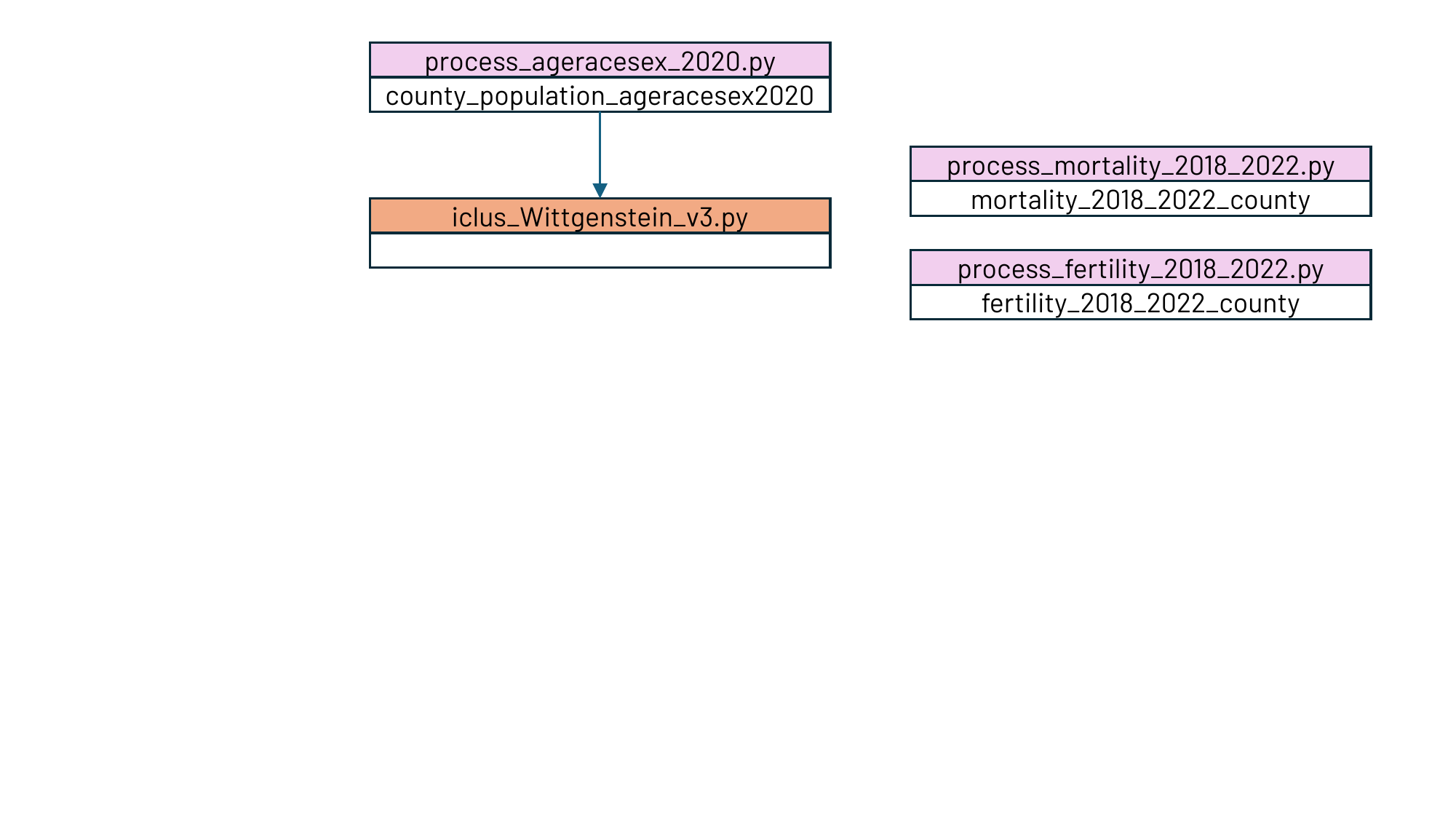

process_ageracesex_2020.py
county_population_ageracesex2020
process_mortality_2018_2022.py
mortality_2018_2022_county
iclus_Wittgenstein_v3.py

process_fertility_2018_2022.py
fertility_2018_2022_county